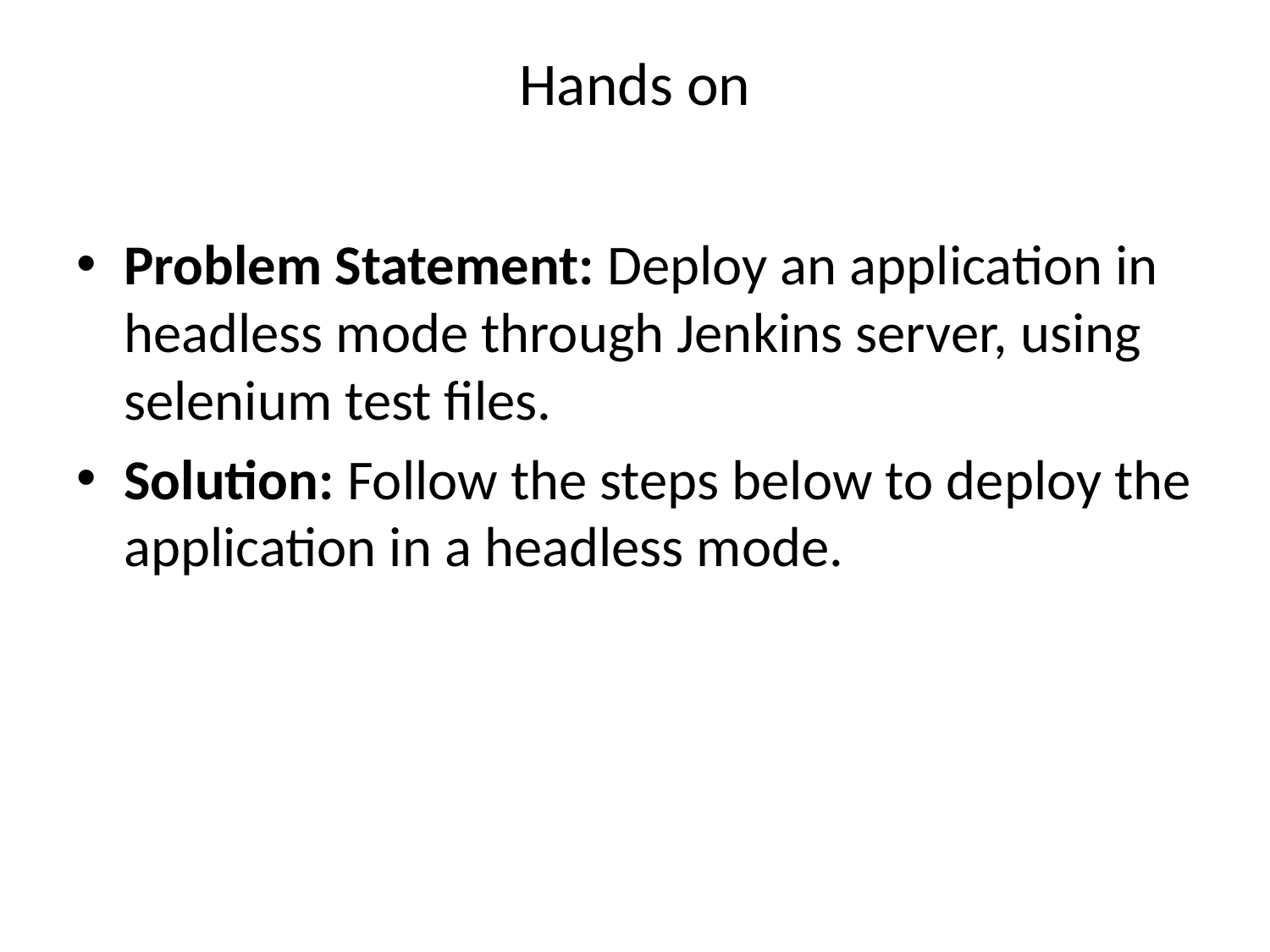

# Hands on
Problem Statement: Deploy an application in headless mode through Jenkins server, using selenium test files.
Solution: Follow the steps below to deploy the application in a headless mode.